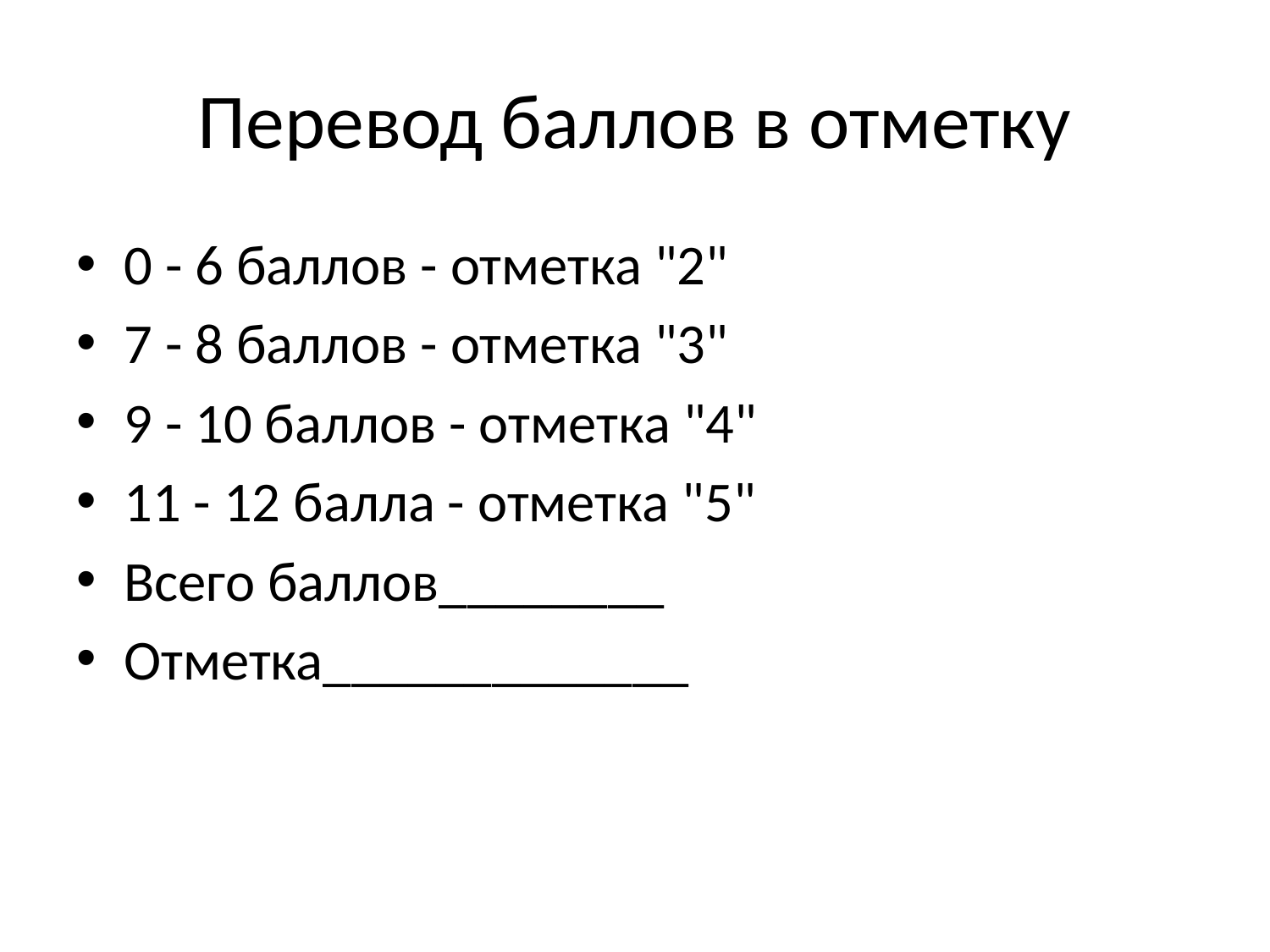

# Перевод баллов в отметку
0 - 6 баллов - отметка "2"
7 - 8 баллов - отметка "3"
9 - 10 баллов - отметка "4"
11 - 12 балла - отметка "5"
Всего баллов________
Отметка_____________